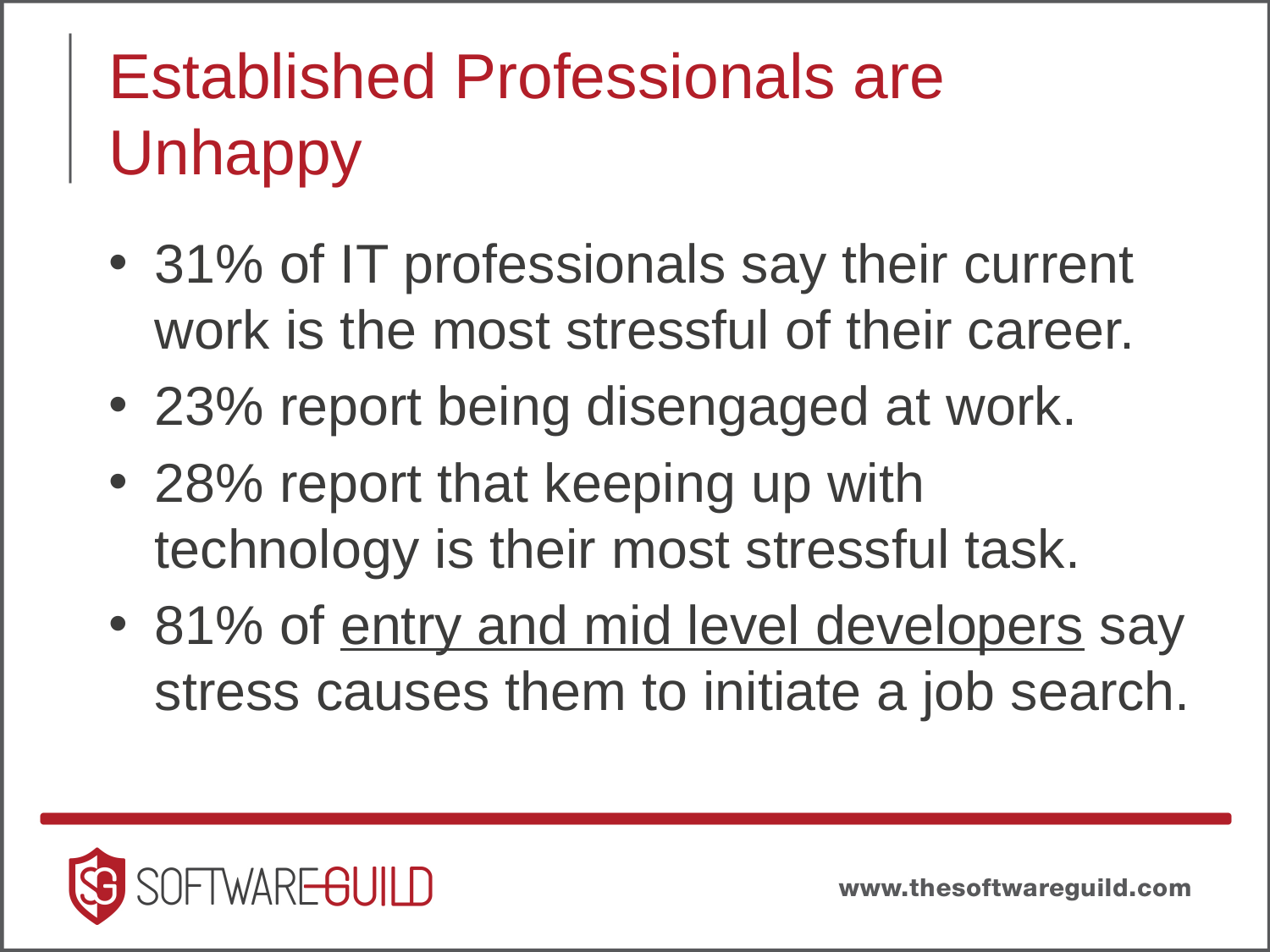

# Established Professionals are Unhappy
31% of IT professionals say their current work is the most stressful of their career.
23% report being disengaged at work.
28% report that keeping up with technology is their most stressful task.
81% of entry and mid level developers say stress causes them to initiate a job search.